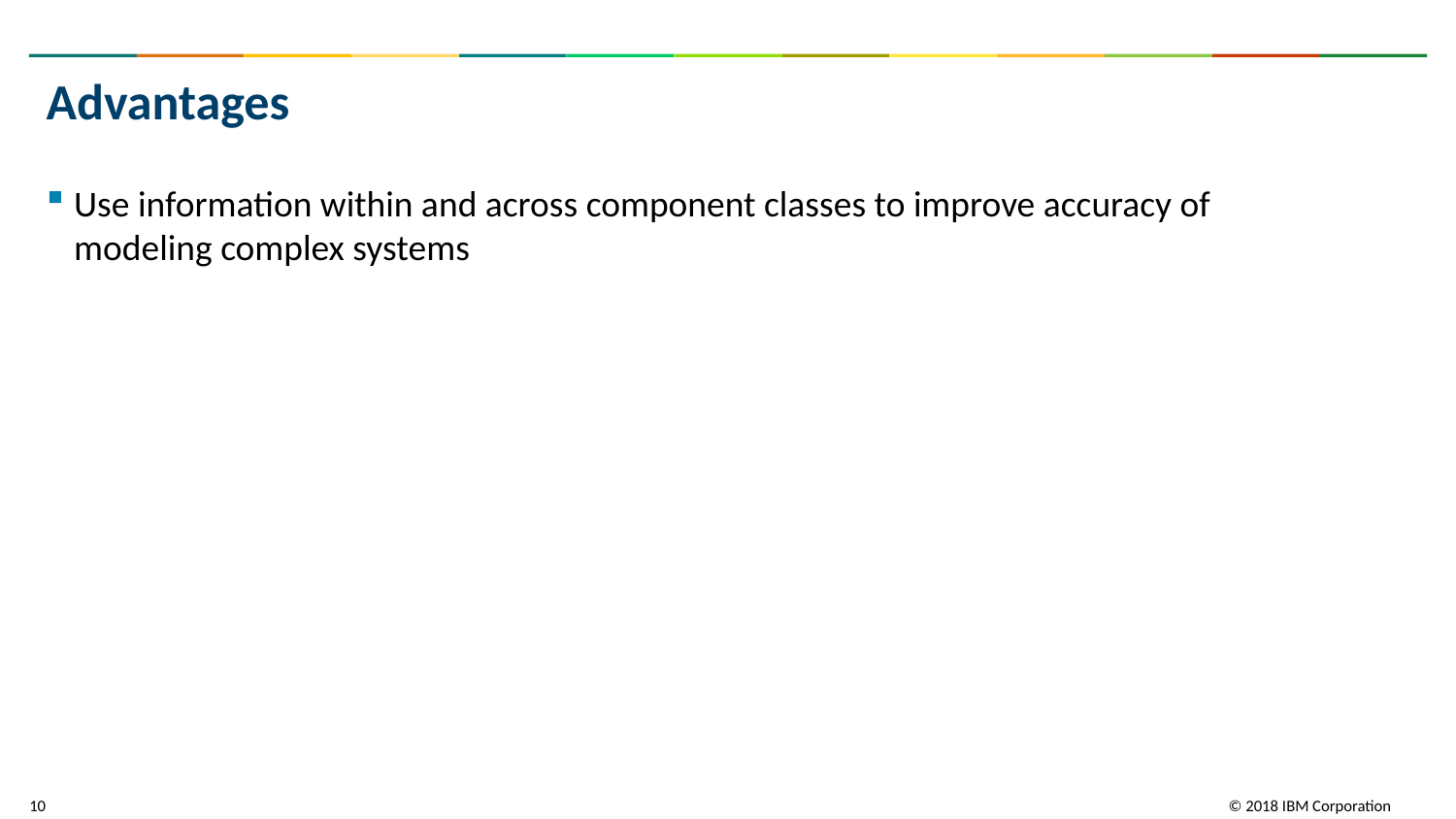

# Advantages
Use information within and across component classes to improve accuracy of modeling complex systems